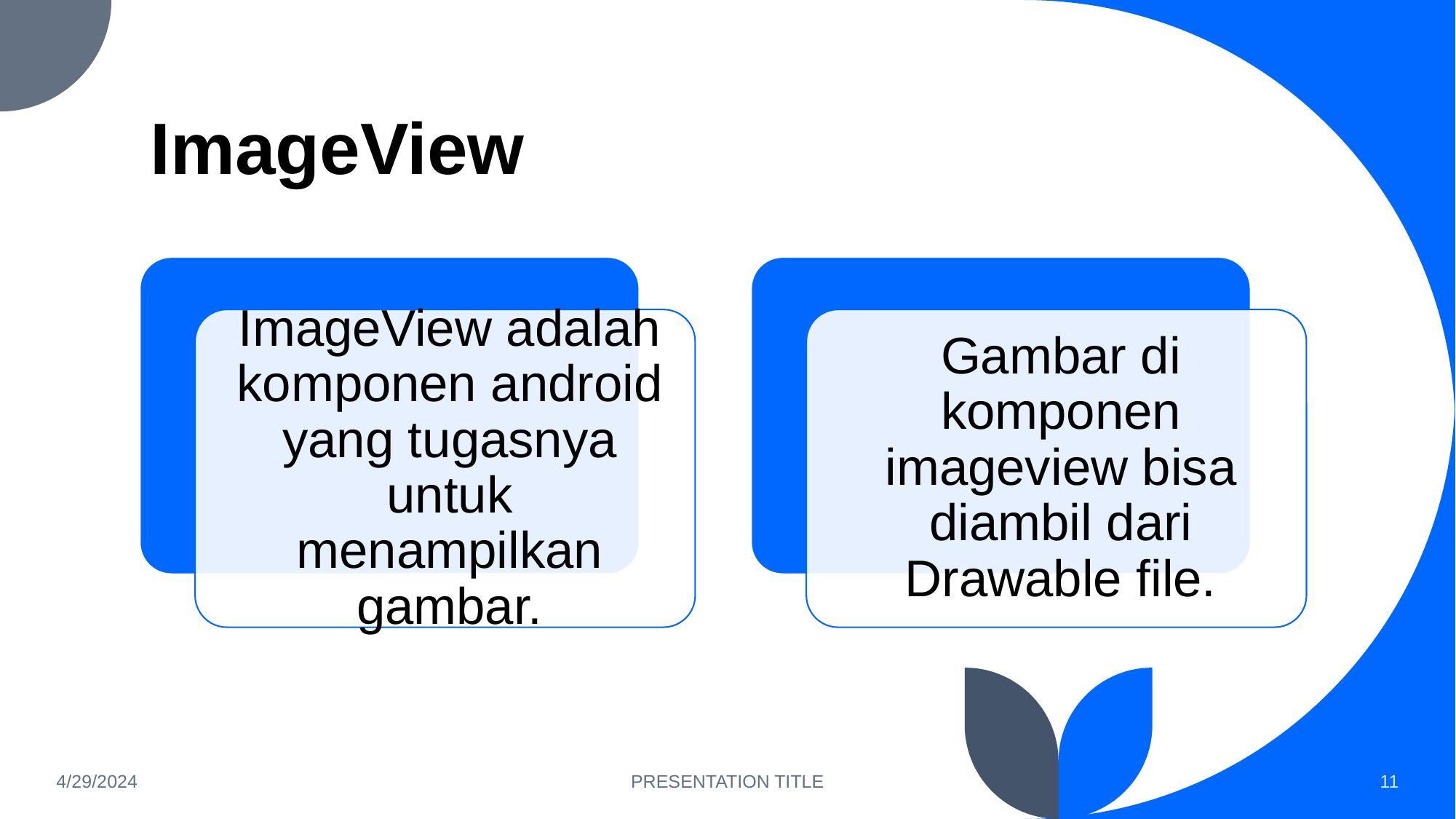

# ImageView
ImageView adalah komponen android yang tugasnya untuk menampilkan gambar.
Gambar di komponen imageview bisa diambil dari Drawable file.
4/29/2024
PRESENTATION TITLE
11